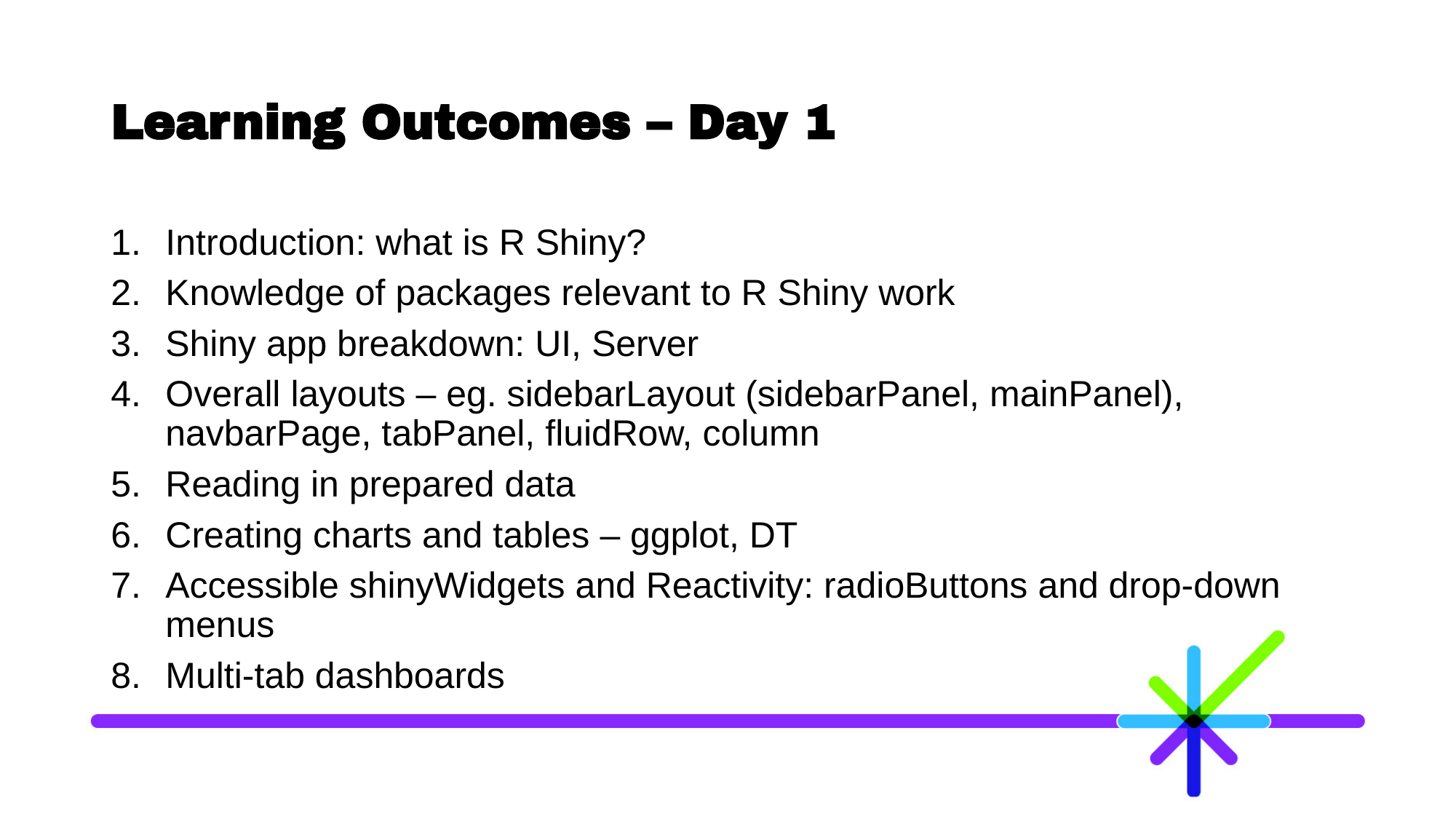

# Learning Outcomes – Day 1
Introduction: what is R Shiny?
Knowledge of packages relevant to R Shiny work
Shiny app breakdown: UI, Server
Overall layouts – eg. sidebarLayout (sidebarPanel, mainPanel), navbarPage, tabPanel, fluidRow, column
Reading in prepared data
Creating charts and tables – ggplot, DT
Accessible shinyWidgets and Reactivity: radioButtons and drop-down menus
Multi-tab dashboards